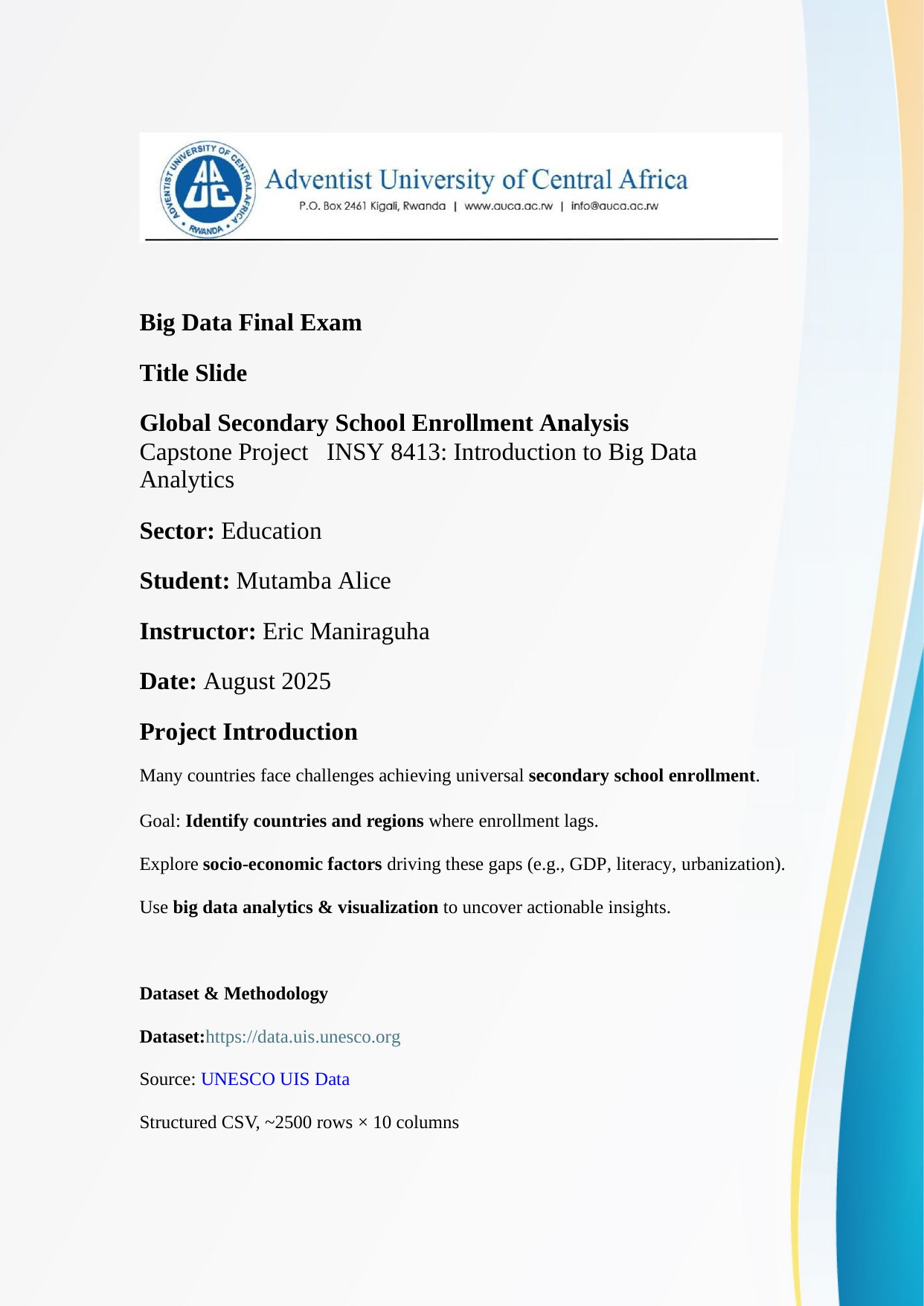

Big Data Final Exam
Title Slide
Global Secondary School Enrollment Analysis
Capstone Project
Analytics
INSY 8413: Introduction to Big Data
Sector: Education
Student: Mutamba Alice
Instructor: Eric Maniraguha
Date: August 2025
Project Introduction
Many countries face challenges achieving universal secondary school enrollment.
Goal: Identify countries and regions where enrollment lags.
Explore socio-economic factors driving these gaps (e.g., GDP, literacy, urbanization).
Use big data analytics & visualization to uncover actionable insights.
Dataset & Methodology
Dataset:https://data.uis.unesco.org
Source: UNESCO UIS Data
Structured CSV, ~2500 rows × 10 columns